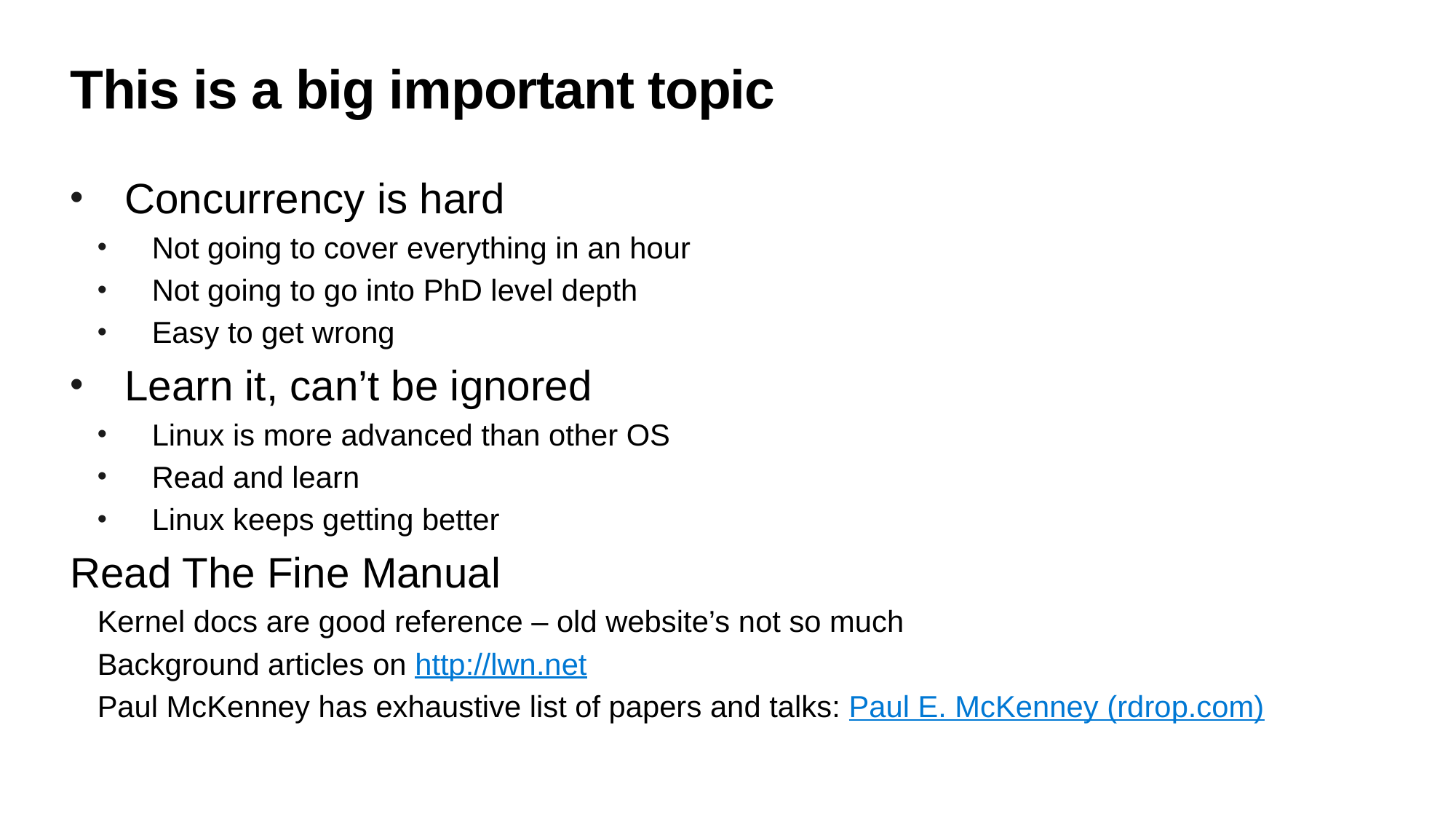

# This is a big important topic
Concurrency is hard
Not going to cover everything in an hour
Not going to go into PhD level depth
Easy to get wrong
Learn it, can’t be ignored
Linux is more advanced than other OS
Read and learn
Linux keeps getting better
Read The Fine Manual
Kernel docs are good reference – old website’s not so much
Background articles on http://lwn.net
Paul McKenney has exhaustive list of papers and talks: Paul E. McKenney (rdrop.com)